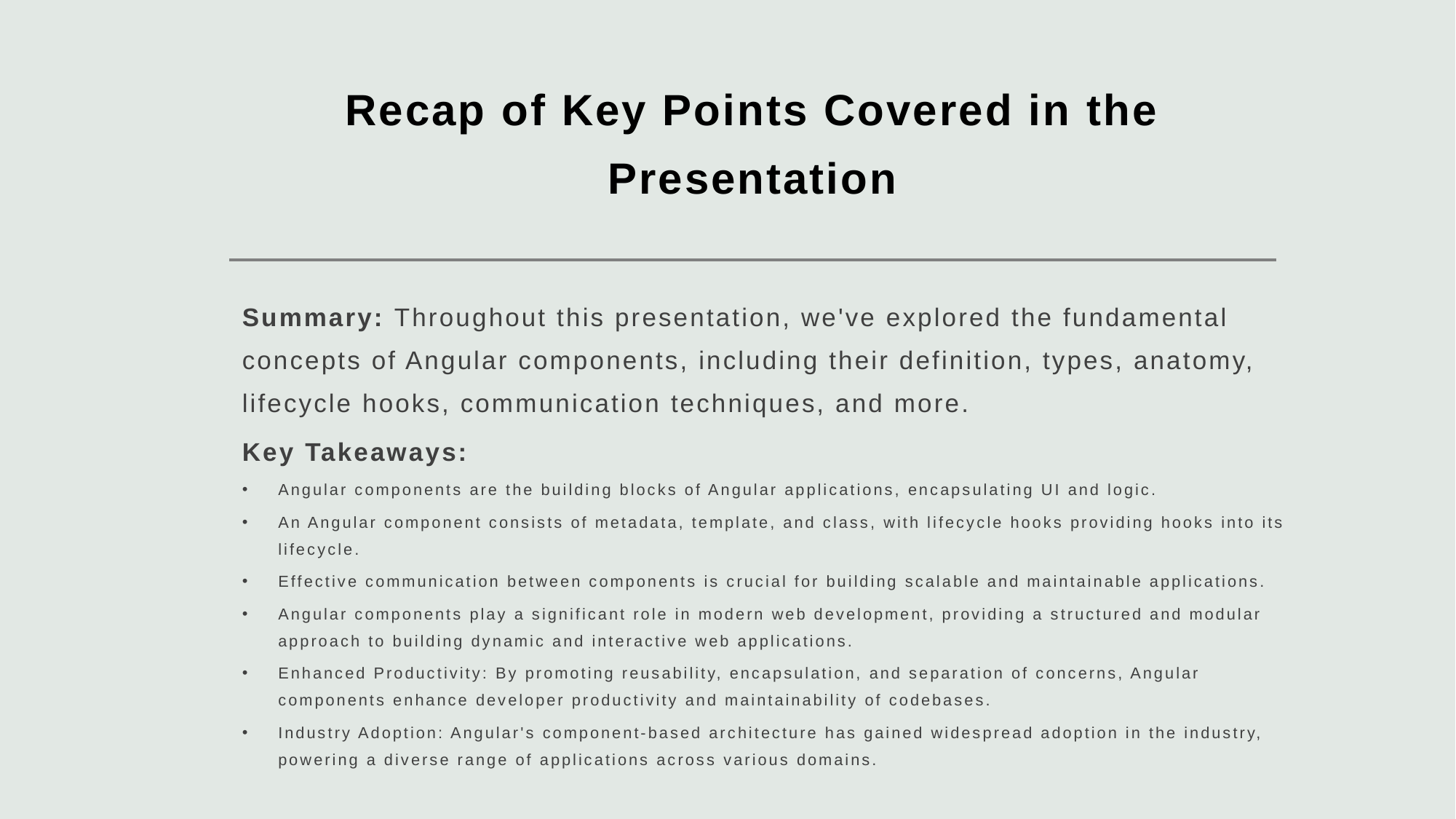

# Recap of Key Points Covered in the Presentation
Summary: Throughout this presentation, we've explored the fundamental concepts of Angular components, including their definition, types, anatomy, lifecycle hooks, communication techniques, and more.
Key Takeaways:
Angular components are the building blocks of Angular applications, encapsulating UI and logic.
An Angular component consists of metadata, template, and class, with lifecycle hooks providing hooks into its lifecycle.
Effective communication between components is crucial for building scalable and maintainable applications.
Angular components play a significant role in modern web development, providing a structured and modular approach to building dynamic and interactive web applications.
Enhanced Productivity: By promoting reusability, encapsulation, and separation of concerns, Angular components enhance developer productivity and maintainability of codebases.
Industry Adoption: Angular's component-based architecture has gained widespread adoption in the industry, powering a diverse range of applications across various domains.